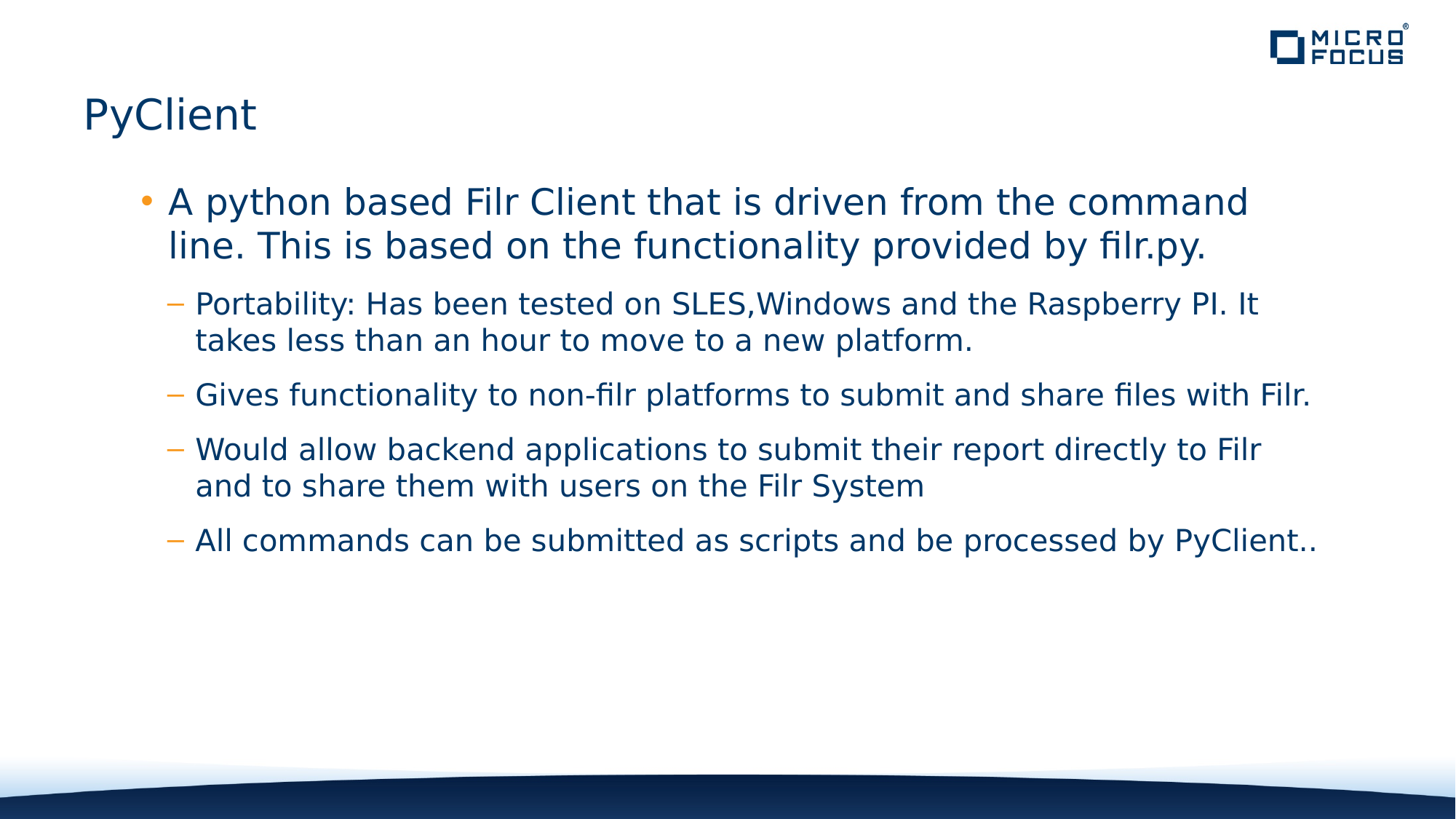

# PyClient
A python based Filr Client that is driven from the command line. This is based on the functionality provided by filr.py.
Portability: Has been tested on SLES,Windows and the Raspberry PI. It takes less than an hour to move to a new platform.
Gives functionality to non-filr platforms to submit and share files with Filr.
Would allow backend applications to submit their report directly to Filr and to share them with users on the Filr System
All commands can be submitted as scripts and be processed by PyClient..